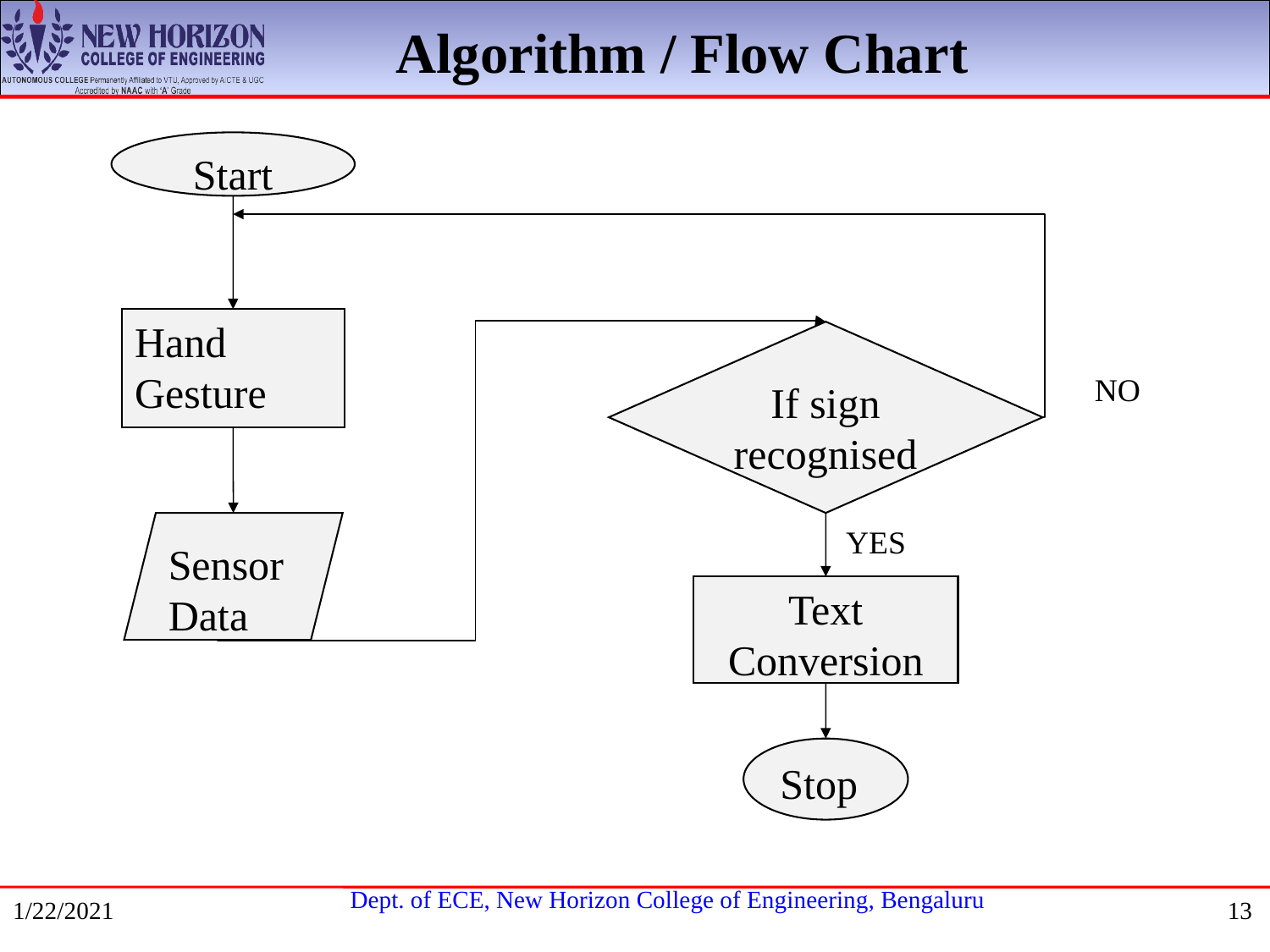

Algorithm / Flow Chart
Start
Hand Gesture
If sign recognised
NO
Sensor Data
YES
Text Conversion
Stop
1/22/2021
13